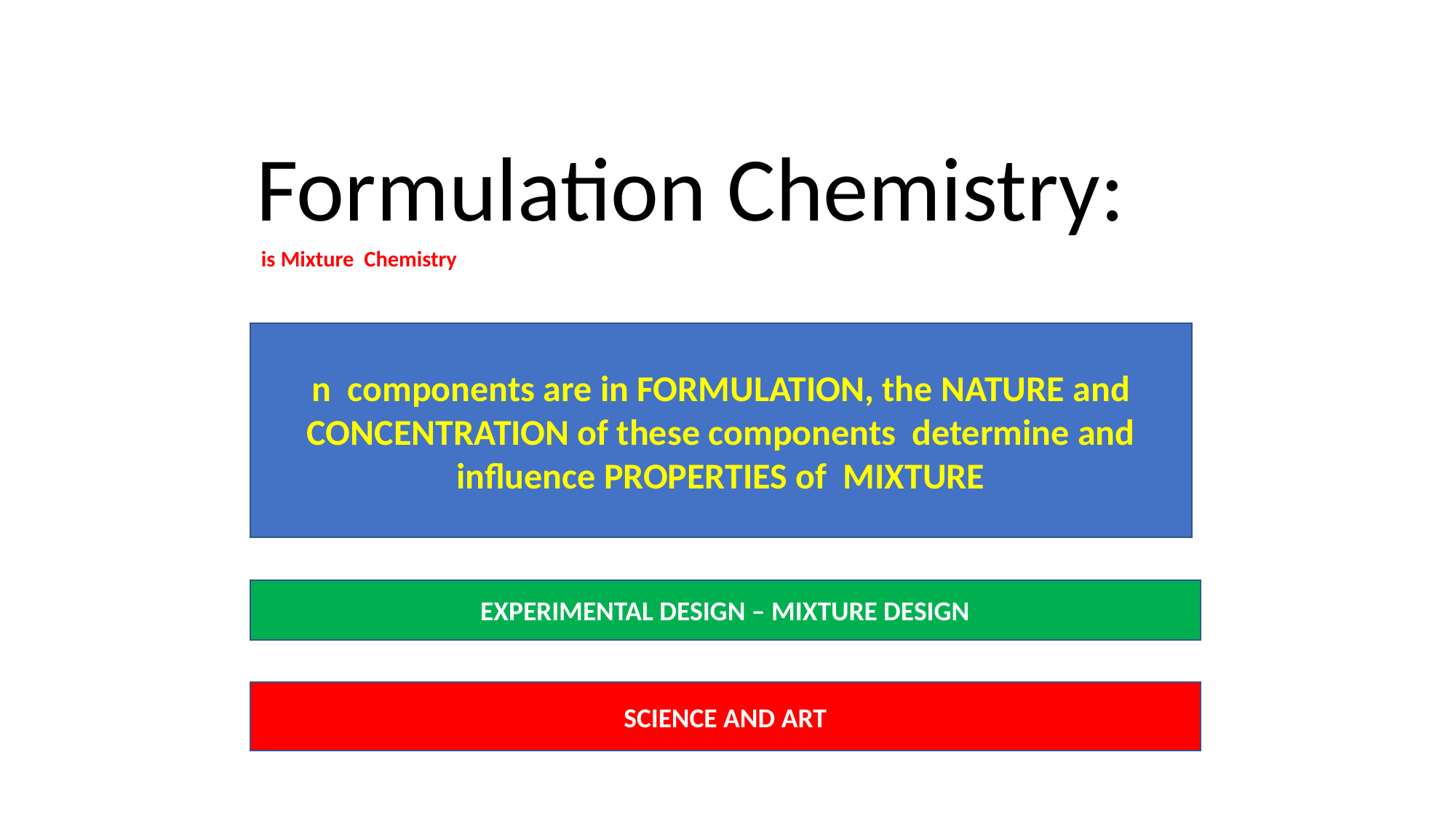

# Formulation Chemistry:
 is Mixture  Chemistry

n  components are in FORMULATION, the NATURE and CONCENTRATION of these components  determine and influence PROPERTIES of  MIXTURE
EXPERIMENTAL DESIGN – MIXTURE DESIGN
SCIENCE AND ART